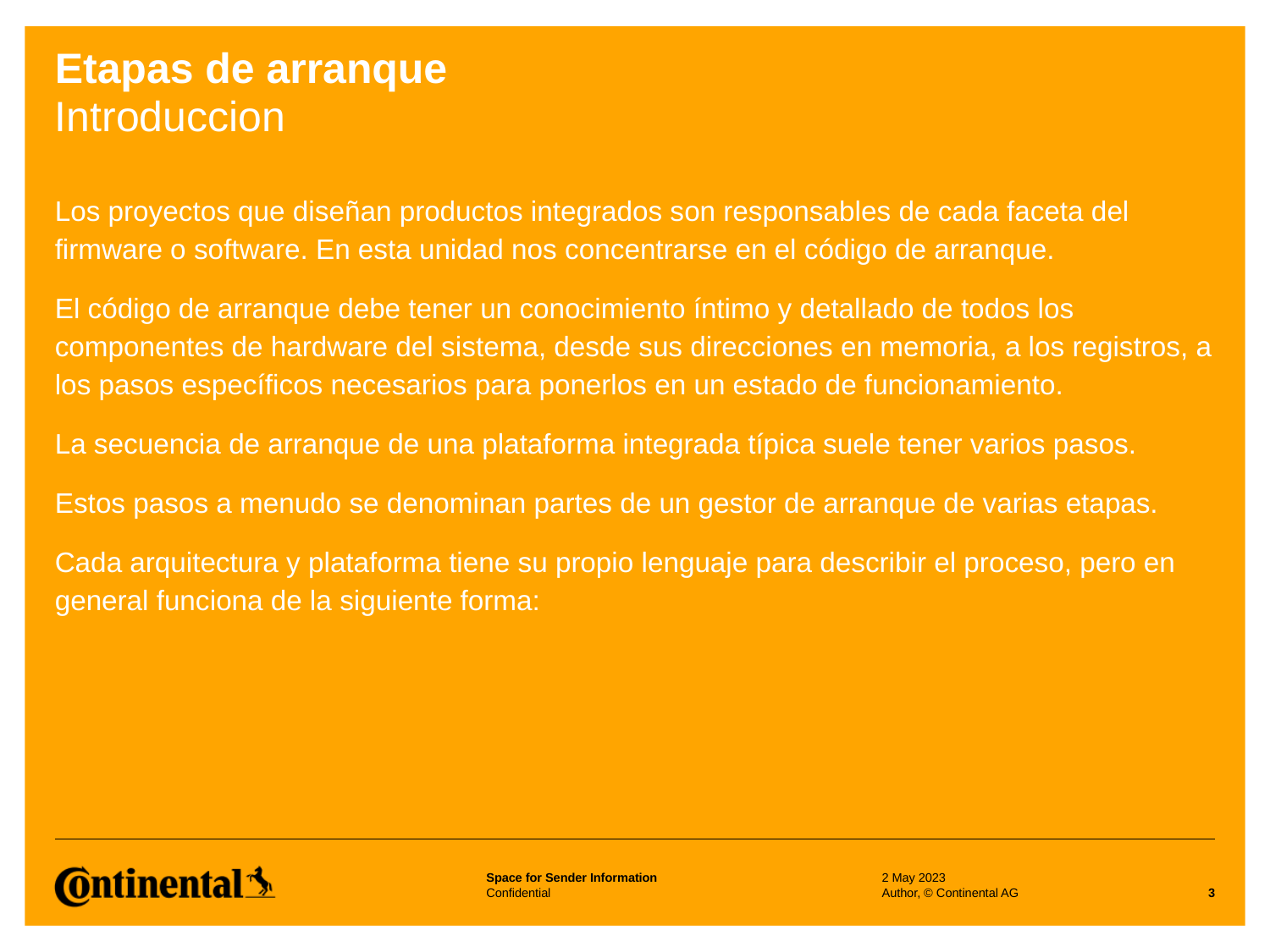

# Etapas de arranque Introduccion
Los proyectos que diseñan productos integrados son responsables de cada faceta del firmware o software. En esta unidad nos concentrarse en el código de arranque.
El código de arranque debe tener un conocimiento íntimo y detallado de todos los componentes de hardware del sistema, desde sus direcciones en memoria, a los registros, a los pasos específicos necesarios para ponerlos en un estado de funcionamiento.
La secuencia de arranque de una plataforma integrada típica suele tener varios pasos.
Estos pasos a menudo se denominan partes de un gestor de arranque de varias etapas.
Cada arquitectura y plataforma tiene su propio lenguaje para describir el proceso, pero en general funciona de la siguiente forma:
2 May 2023
Author, © Continental AG
3